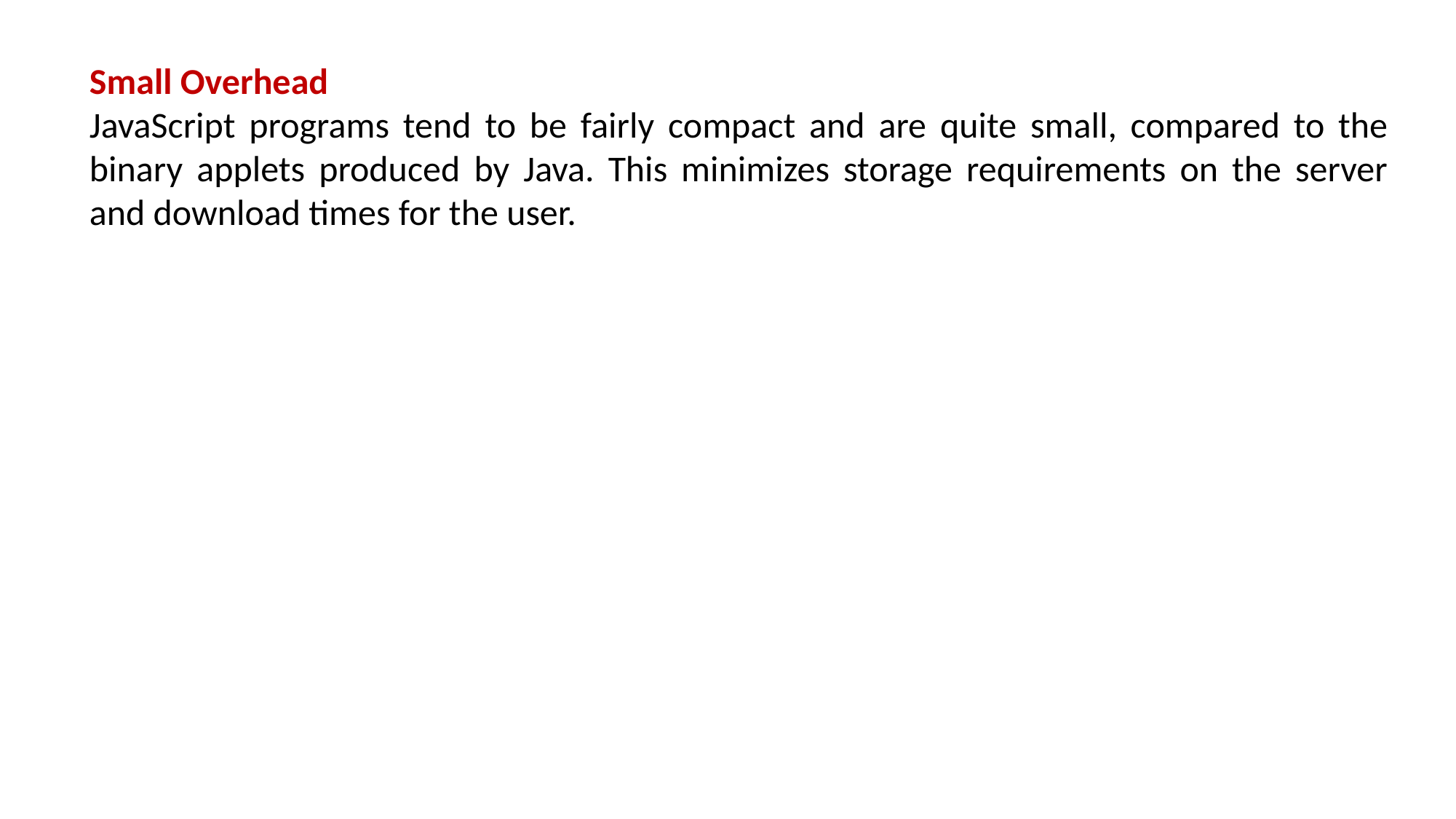

Small Overhead
JavaScript programs tend to be fairly compact and are quite small, compared to the binary applets produced by Java. This minimizes storage requirements on the server and download times for the user.